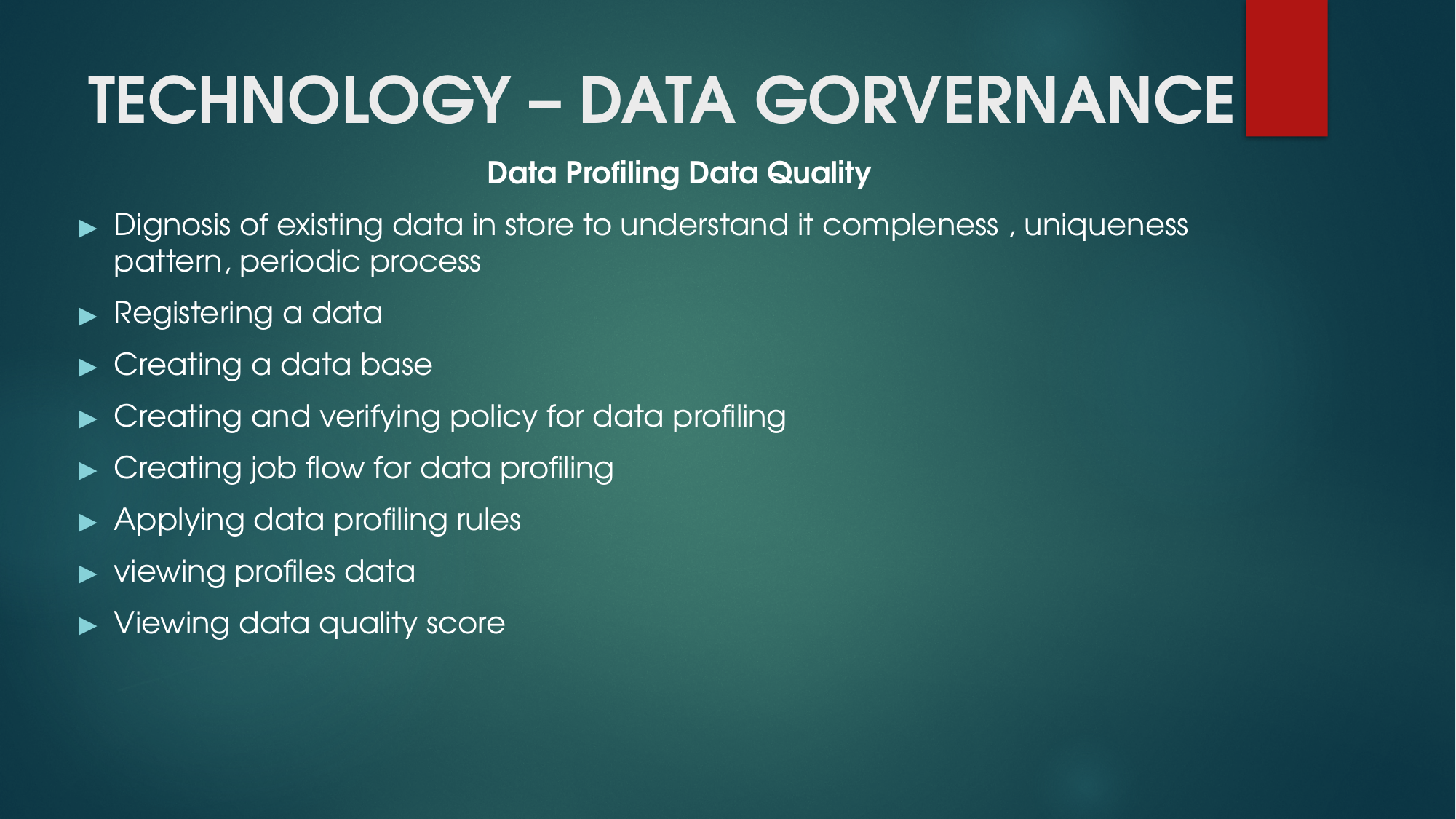

# TECHNOLOGY – DATA GORVERNANCE
Data Profiling Data Quality
Dignosis of existing data in store to understand it compleness , uniqueness pattern, periodic process
Registering a data
Creating a data base
Creating and verifying policy for data profiling
Creating job flow for data profiling
Applying data profiling rules
viewing profiles data
Viewing data quality score